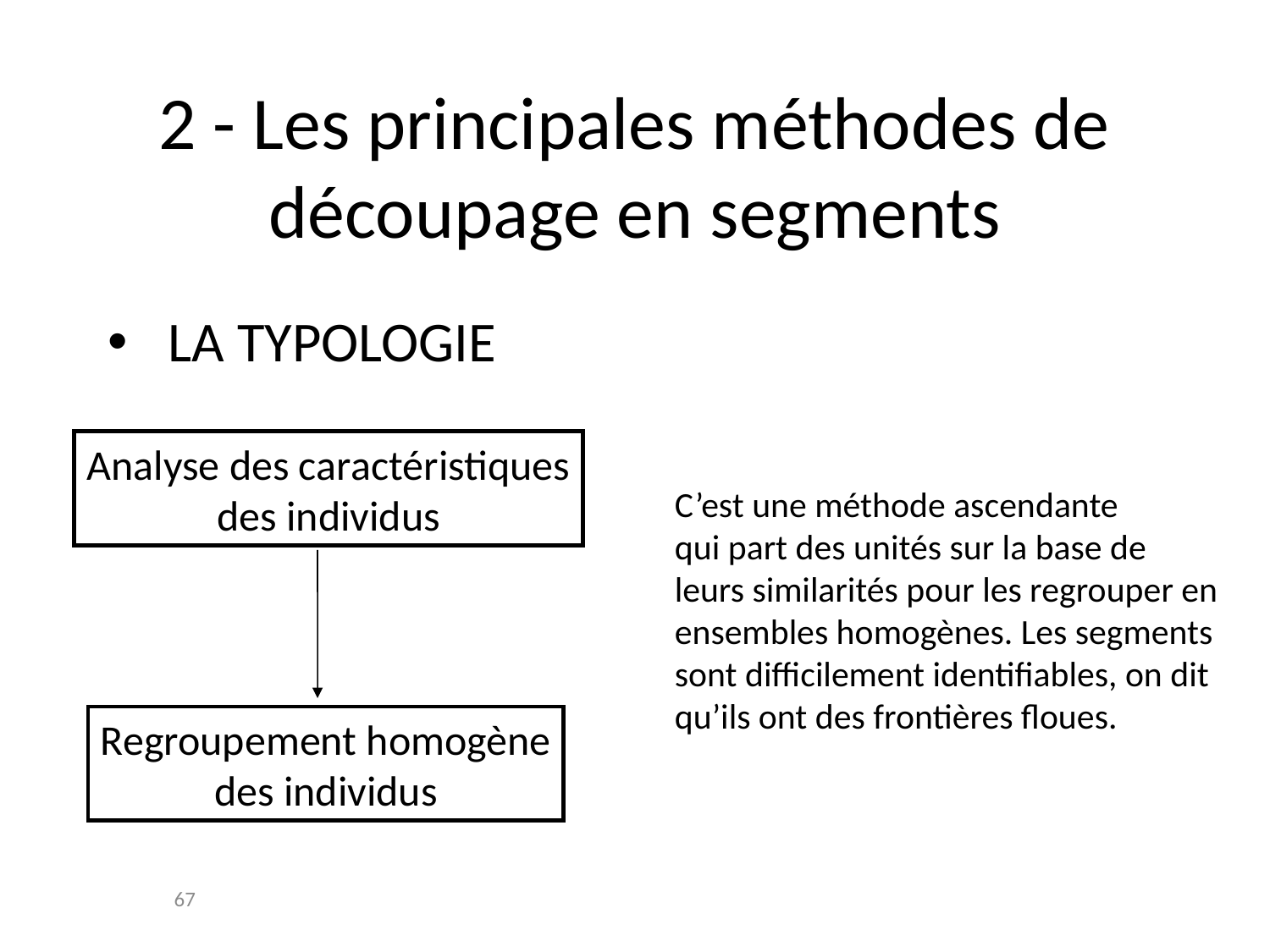

# 2 - Les principales méthodes de découpage en segments
 LA TYPOLOGIE
Analyse des caractéristiques
des individus
C’est une méthode ascendante
qui part des unités sur la base de
leurs similarités pour les regrouper en
ensembles homogènes. Les segments
sont difficilement identifiables, on dit
qu’ils ont des frontières floues.

Regroupement homogène
des individus
67